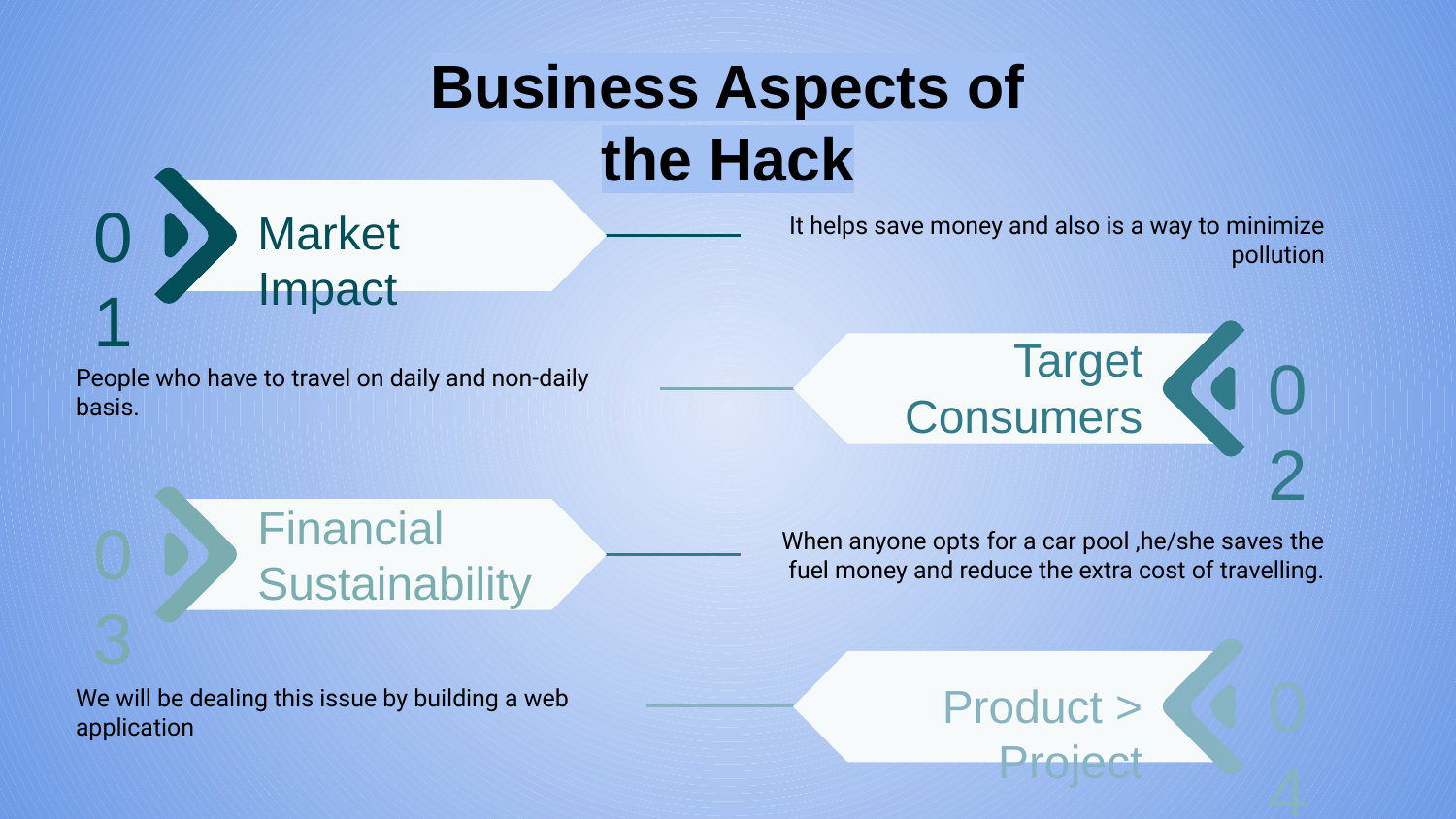

# Business Aspects of the Hack

01
Market Impact
It helps save money and also is a way to minimize pollution
Target Consumers

02
People who have to travel on daily and non-daily basis.
Financial Sustainability

03
When anyone opts for a car pool ,he/she saves the fuel money and reduce the extra cost of travelling.

04
Product > Project
We will be dealing this issue by building a web application